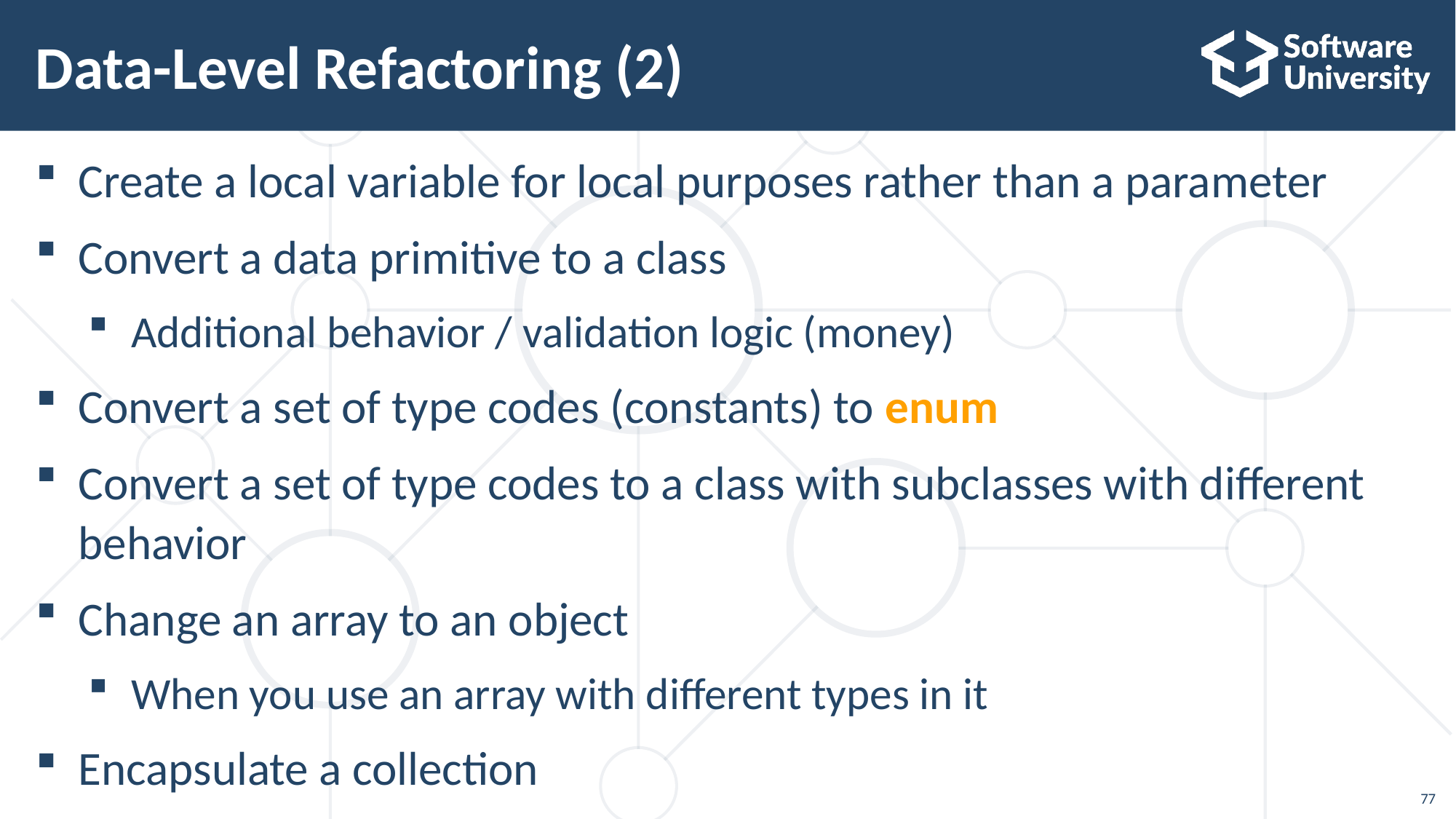

# Data-Level Refactoring (2)
Create a local variable for local purposes rather than a parameter
Convert a data primitive to a class
Additional behavior / validation logic (money)
Convert a set of type codes (constants) to enum
Convert a set of type codes to a class with subclasses with different behavior
Change an array to an object
When you use an array with different types in it
Encapsulate a collection
77